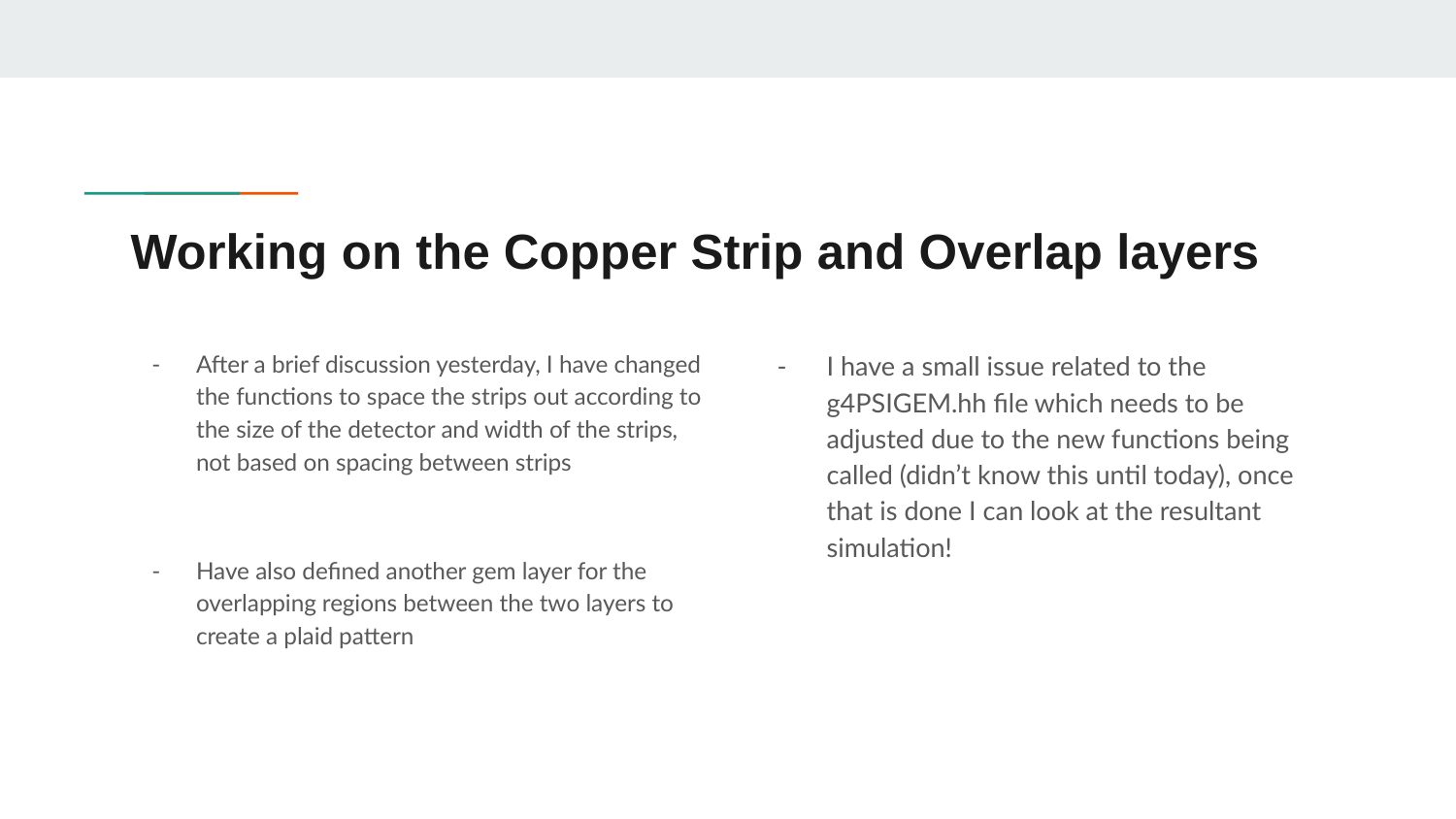

# Working on the Copper Strip and Overlap layers
After a brief discussion yesterday, I have changed the functions to space the strips out according to the size of the detector and width of the strips, not based on spacing between strips

Have also defined another gem layer for the overlapping regions between the two layers to create a plaid pattern
I have a small issue related to the g4PSIGEM.hh file which needs to be adjusted due to the new functions being called (didn’t know this until today), once that is done I can look at the resultant simulation!